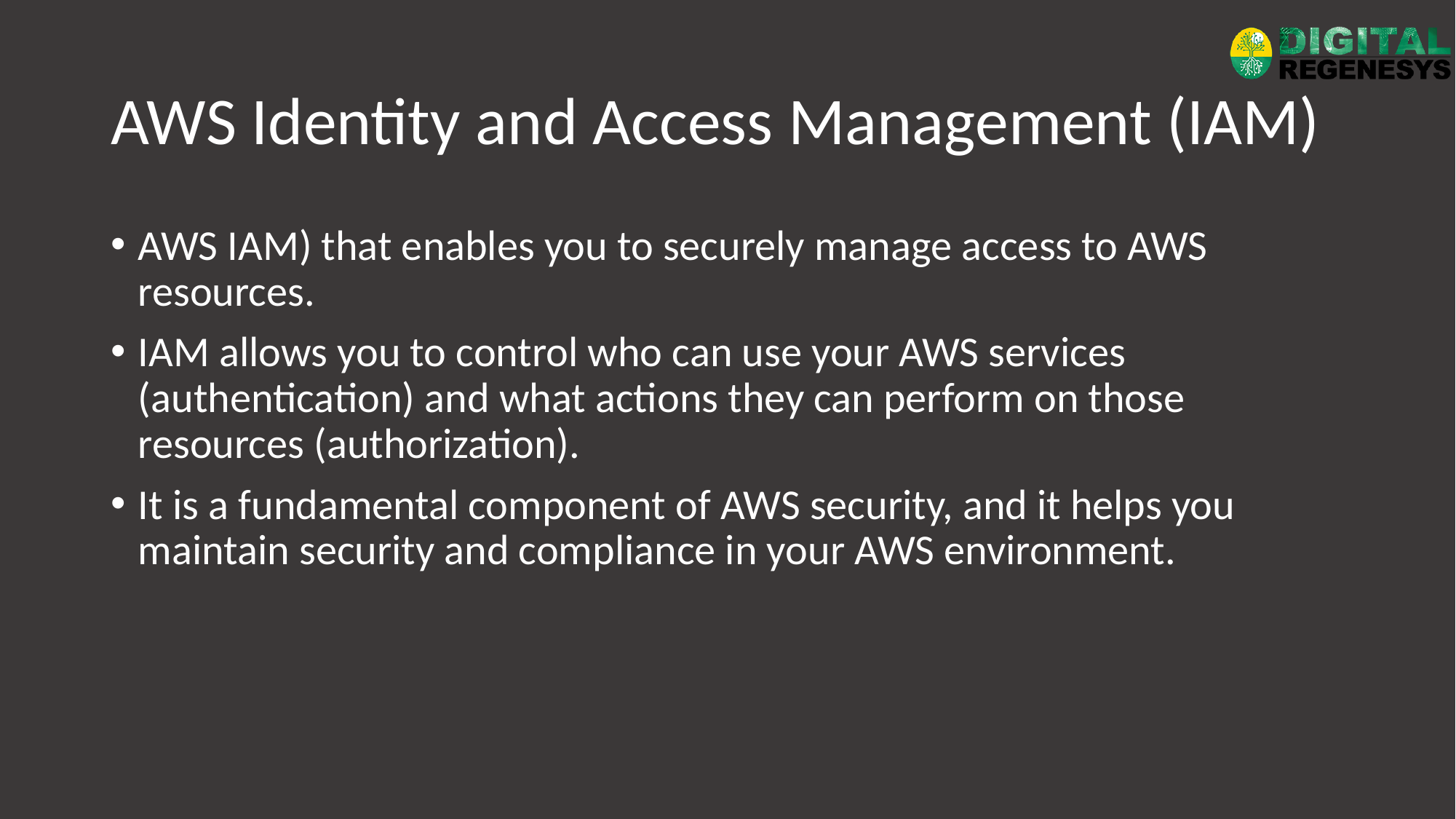

# AWS Identity and Access Management (IAM)
AWS IAM) that enables you to securely manage access to AWS resources.
IAM allows you to control who can use your AWS services (authentication) and what actions they can perform on those resources (authorization).
It is a fundamental component of AWS security, and it helps you maintain security and compliance in your AWS environment.